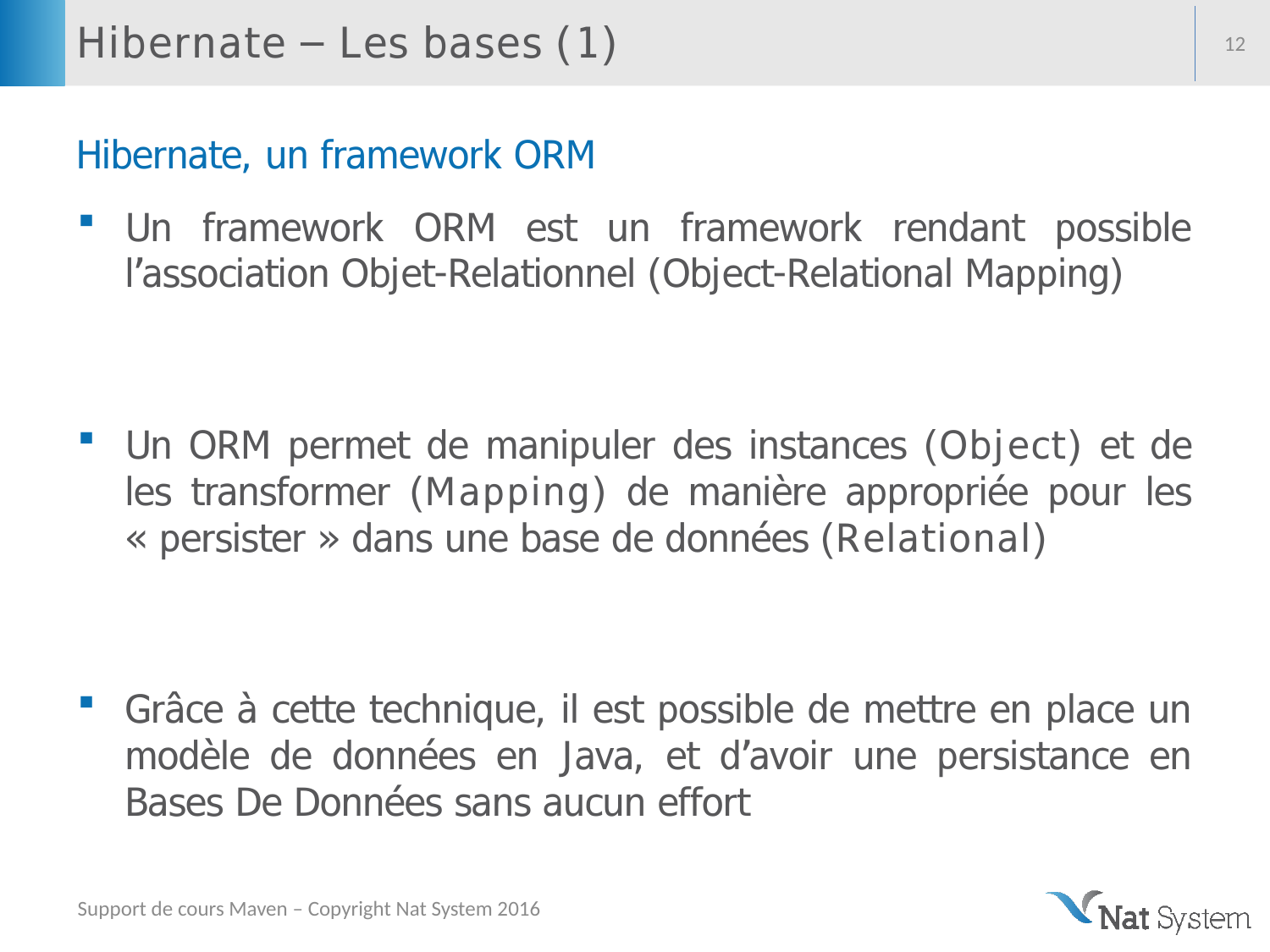

# Hibernate – Les bases (1)
12
Hibernate, un framework ORM
Un framework ORM est un framework rendant possible l’association Objet-Relationnel (Object-Relational Mapping)

Un ORM permet de manipuler des instances (Object) et de les transformer (Mapping) de manière appropriée pour les « persister » dans une base de données (Relational)

Grâce à cette technique, il est possible de mettre en place un modèle de données en Java, et d’avoir une persistance en Bases De Données sans aucun effort
Support de cours Maven – Copyright Nat System 2016